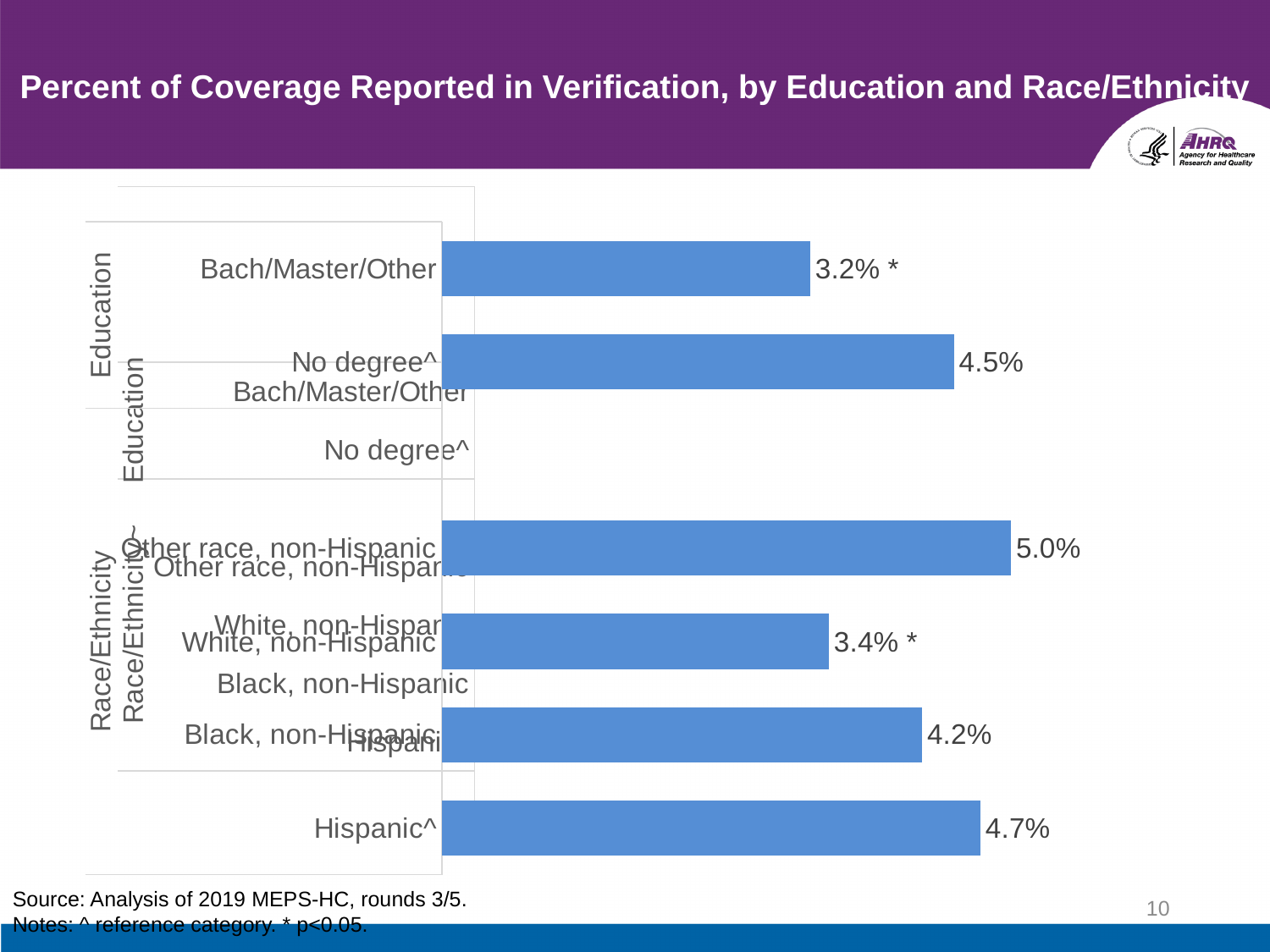

# Percent of Coverage Reported in Verification, by Education and Race/Ethnicity

[unsupported chart]

[unsupported chart]

Source: Analysis of 2019 MEPS-HC, rounds 3/5.
Notes: ^ reference category. * p<0.05.
10